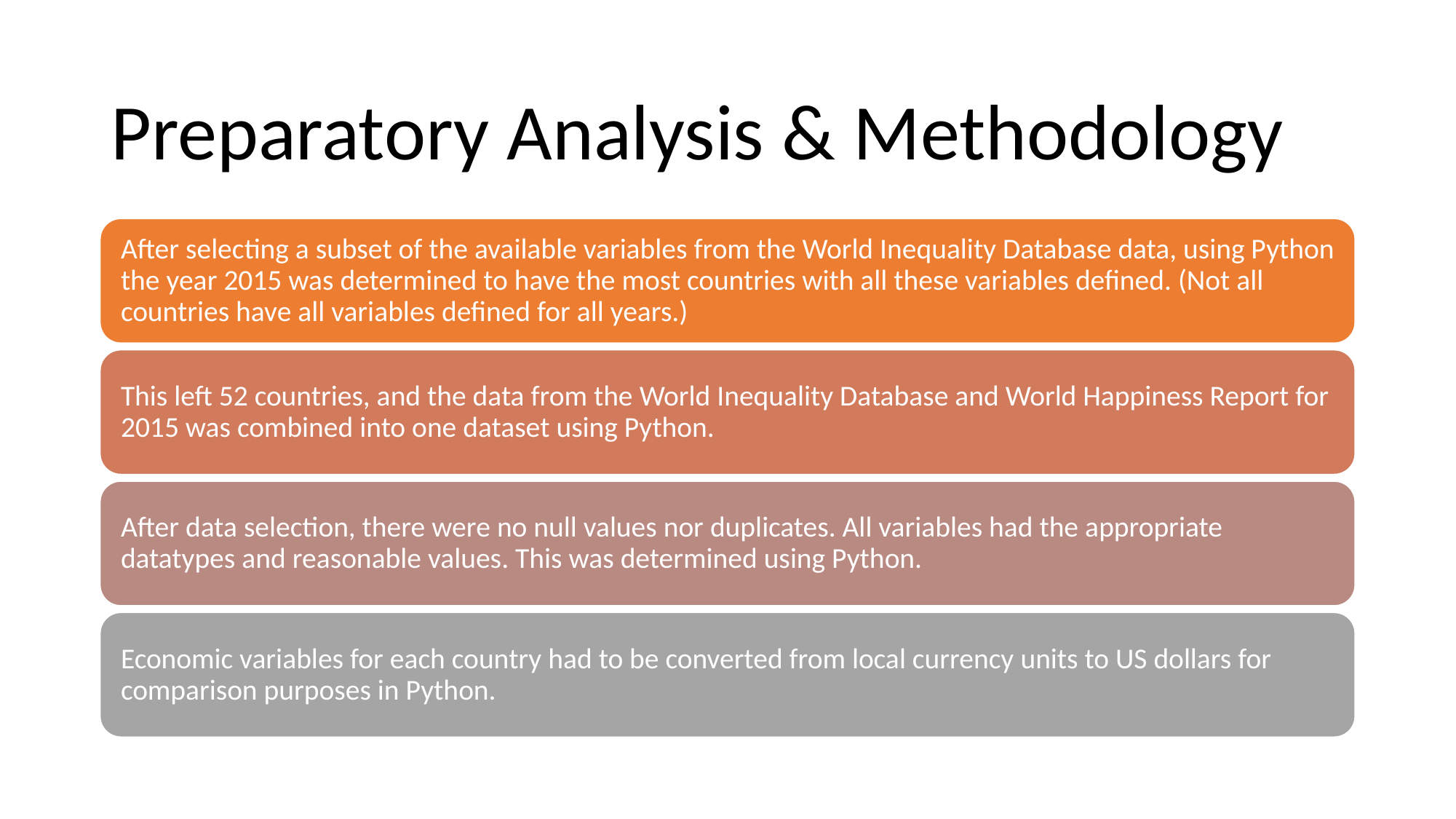

# Preparatory Analysis & Methodology
After selecting a subset of the available variables from the World Inequality Database data, using Python the year 2015 was determined to have the most countries with all these variables defined. (Not all countries have all variables defined for all years.)
This left 52 countries, and the data from the World Inequality Database and World Happiness Report for 2015 was combined into one dataset using Python.
After data selection, there were no null values nor duplicates. All variables had the appropriate datatypes and reasonable values. This was determined using Python.
Economic variables for each country had to be converted from local currency units to US dollars for comparison purposes in Python.